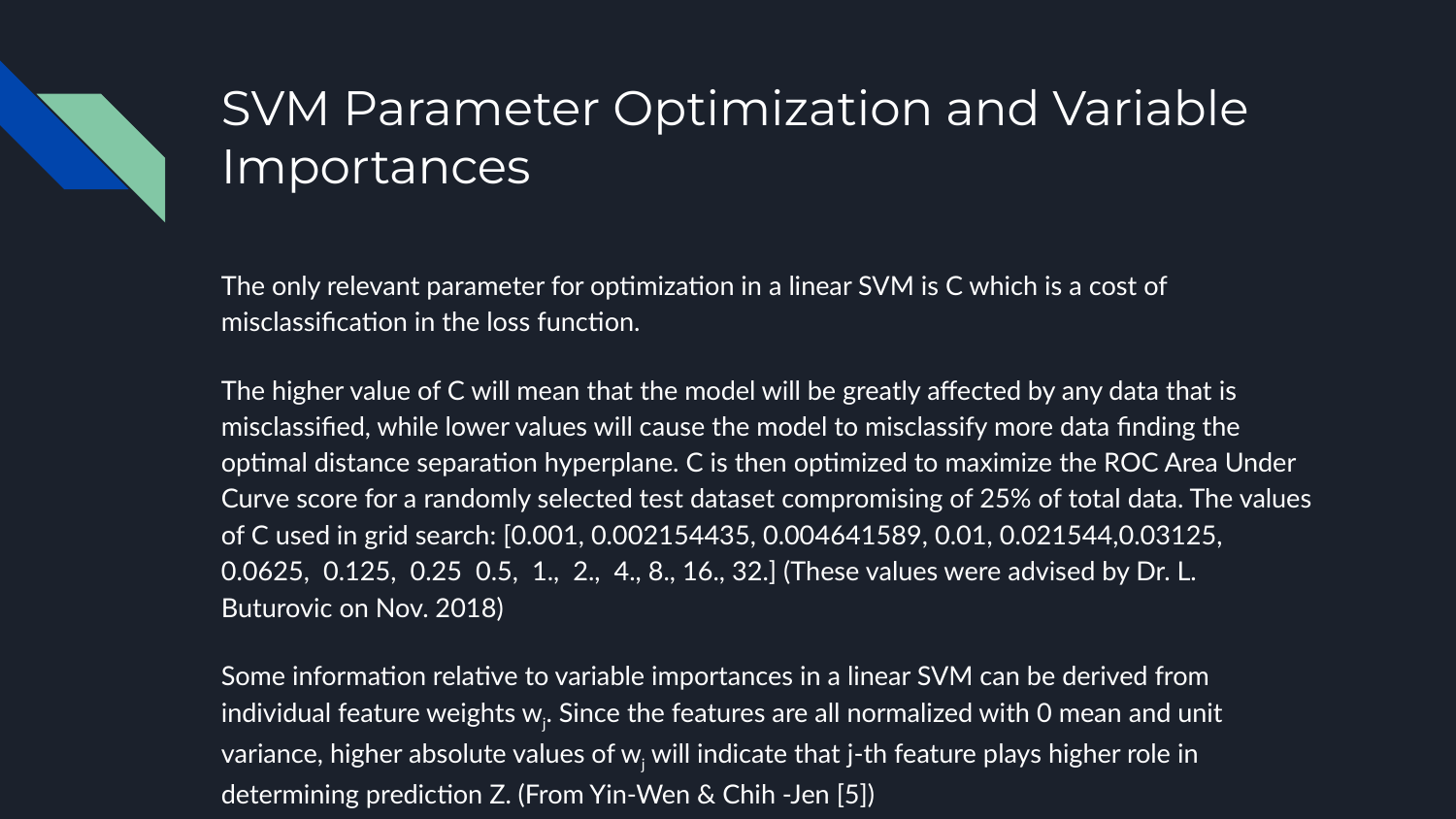

# SVM Parameter Optimization and Variable Importances
The only relevant parameter for optimization in a linear SVM is C which is a cost of misclassification in the loss function.
The higher value of C will mean that the model will be greatly affected by any data that is misclassified, while lower values will cause the model to misclassify more data finding the optimal distance separation hyperplane. C is then optimized to maximize the ROC Area Under Curve score for a randomly selected test dataset compromising of 25% of total data. The values of C used in grid search: [0.001, 0.002154435, 0.004641589, 0.01, 0.021544,0.03125,  0.0625,  0.125,  0.25  0.5,  1.,  2.,  4., 8., 16., 32.] (These values were advised by Dr. L. Buturovic on Nov. 2018)
Some information relative to variable importances in a linear SVM can be derived from individual feature weights wj. Since the features are all normalized with 0 mean and unit variance, higher absolute values of wj will indicate that j-th feature plays higher role in determining prediction Z. (From Yin-Wen & Chih -Jen [5])